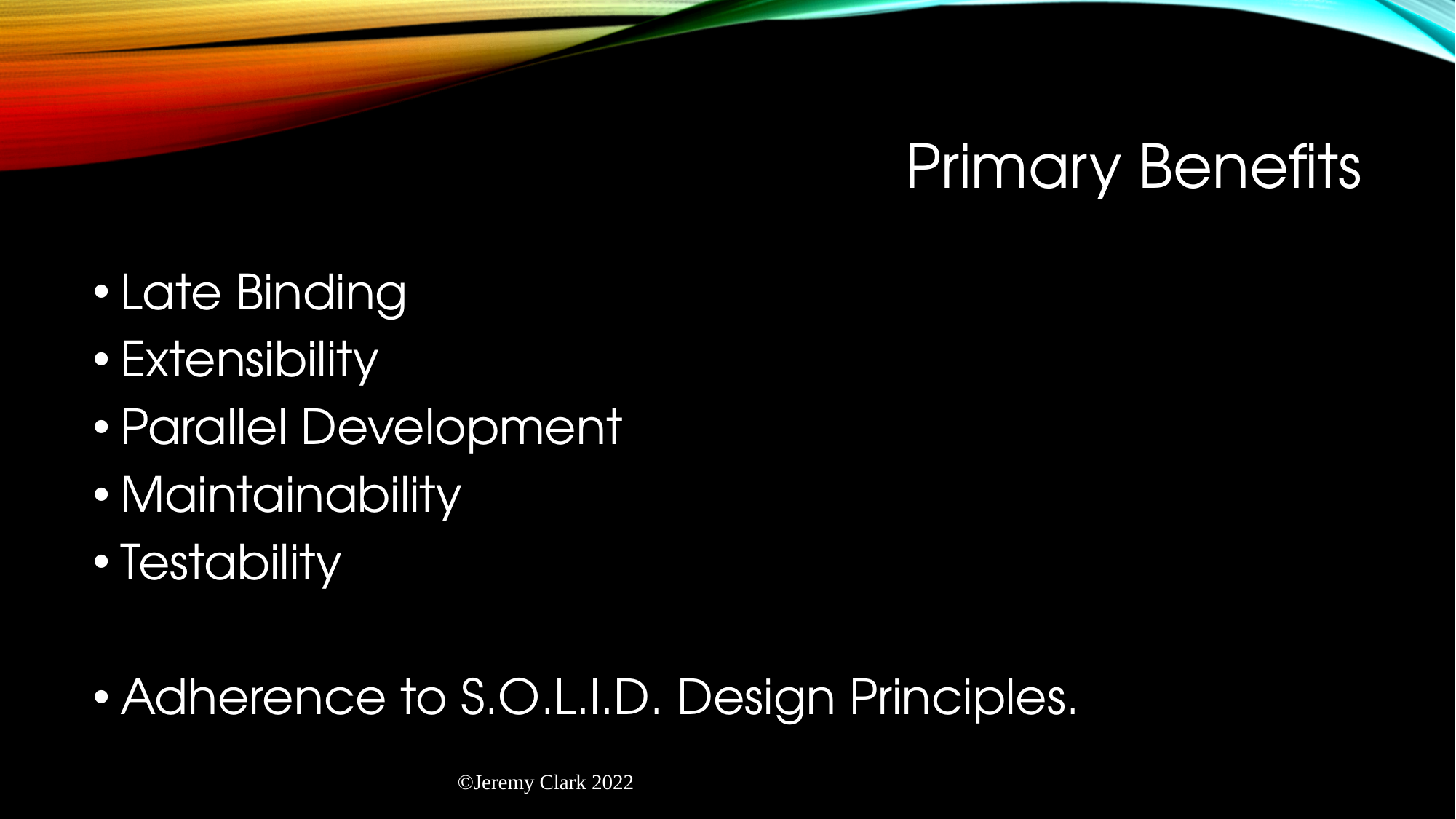

# Primary Benefits
Late Binding
Extensibility
Parallel Development
Maintainability
Testability

Adherence to S.O.L.I.D. Design Principles.

©Jeremy Clark 2022